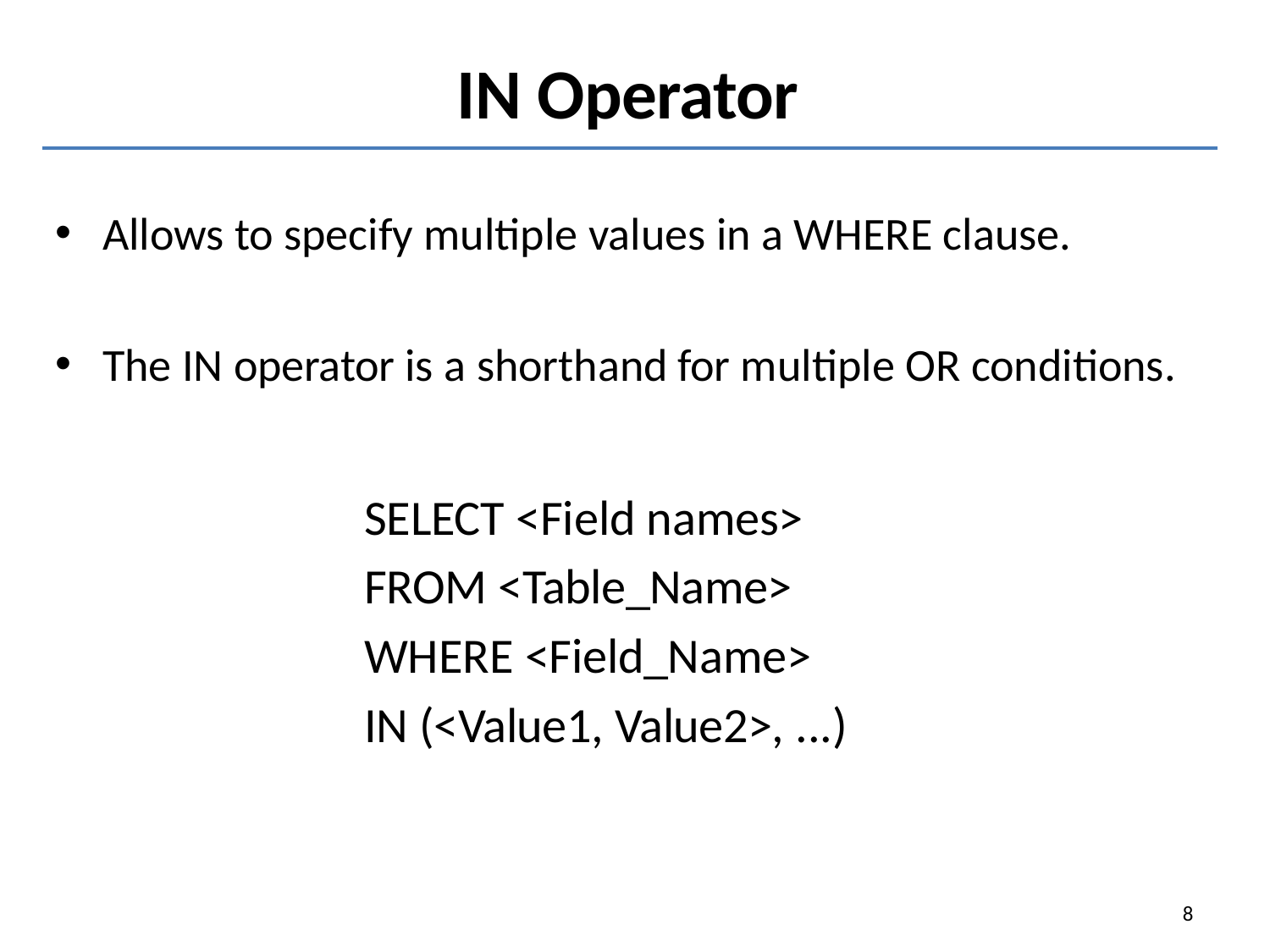

# IN Operator
Allows to specify multiple values in a WHERE clause.

The IN operator is a shorthand for multiple OR conditions.

SELECT <Field names>  FROM <Table_Name>  WHERE <Field_Name>  IN (<Value1, Value2>, ...)
8